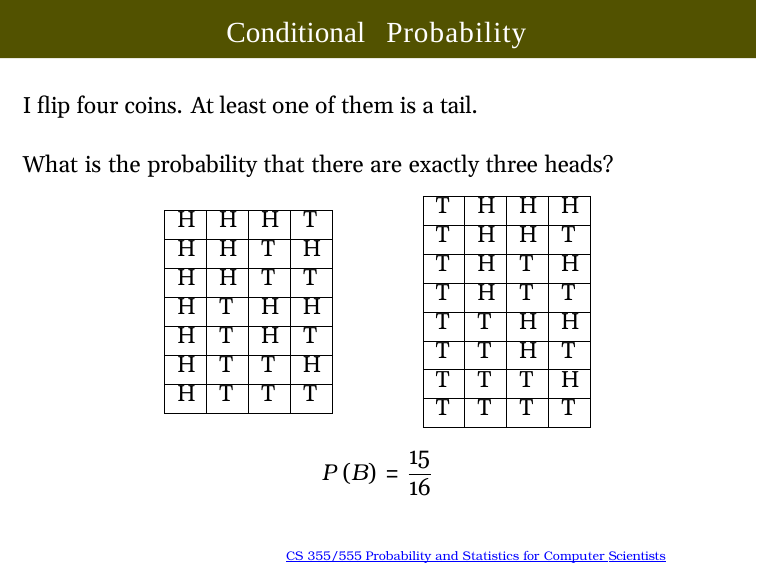

# Conditional  Probability
I flip four coins. At least one of them is a tail.

What is the probability that there are exactly three heads?
| T | H | H | H |
| --- | --- | --- | --- |
| T | H | H | T |
| T | H | T | H |
| T | H | T | T |
| T | T | H | H |
| T | T | H | T |
| T | T | T | H |
| T | T | T | T |
| H | H | H | T |
| --- | --- | --- | --- |
| H | H | T | H |
| H | H | T | T |
| H | T | H | H |
| H | T | H | T |
| H | T | T | H |
| H | T | T | T |
15
16
P (B) =

Copyright @2022, Ivan Mann
CS 355/555 Probability and Statistics for Computer Scientists
8/